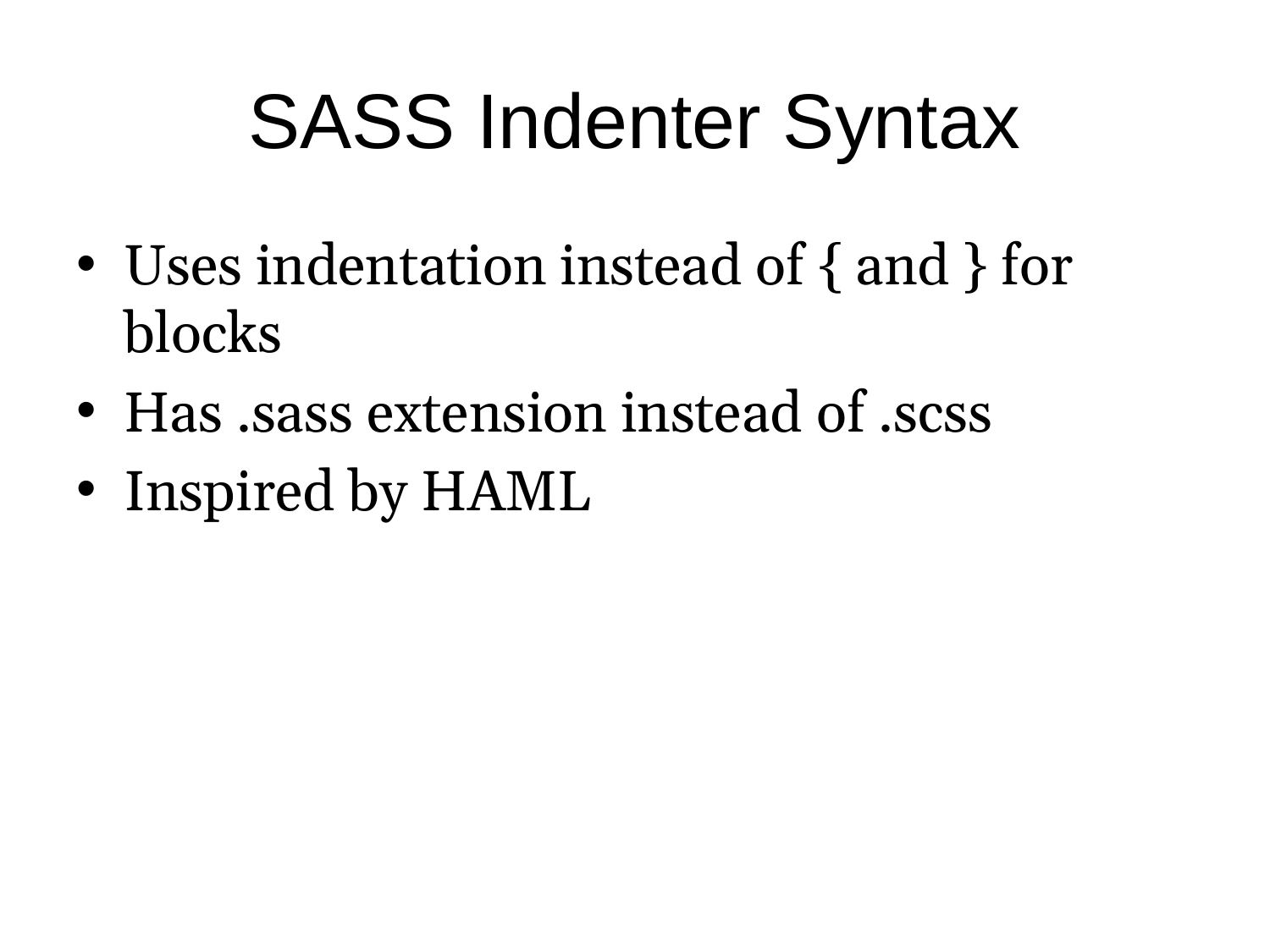

# SASS Indenter Syntax
Uses indentation instead of { and } for blocks
Has .sass extension instead of .scss
Inspired by HAML